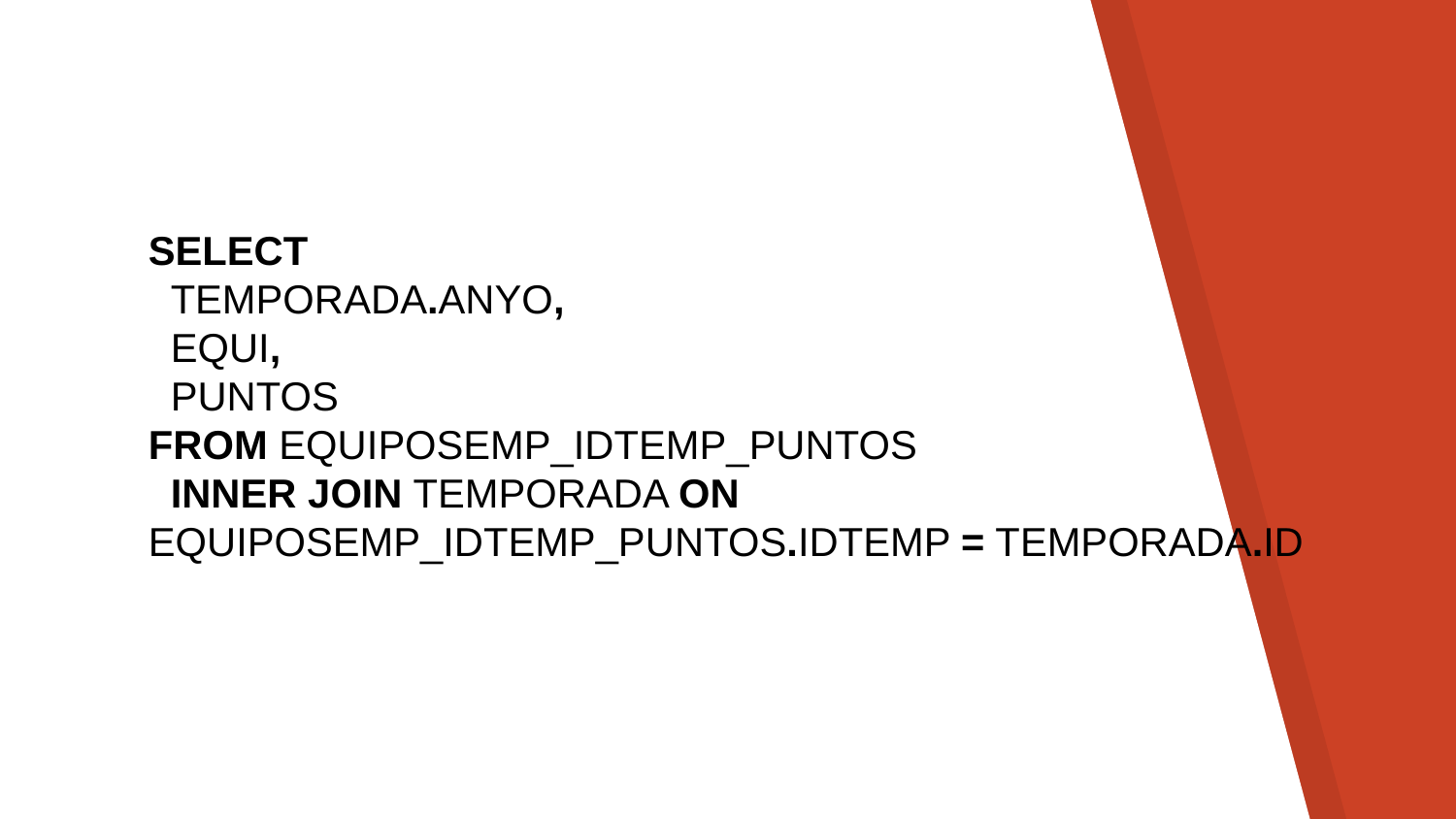

SELECT
  TEMPORADA.ANYO,
  EQUI,
  PUNTOS
FROM EQUIPOSEMP_IDTEMP_PUNTOS
  INNER JOIN TEMPORADA ON EQUIPOSEMP_IDTEMP_PUNTOS.IDTEMP = TEMPORADA.ID